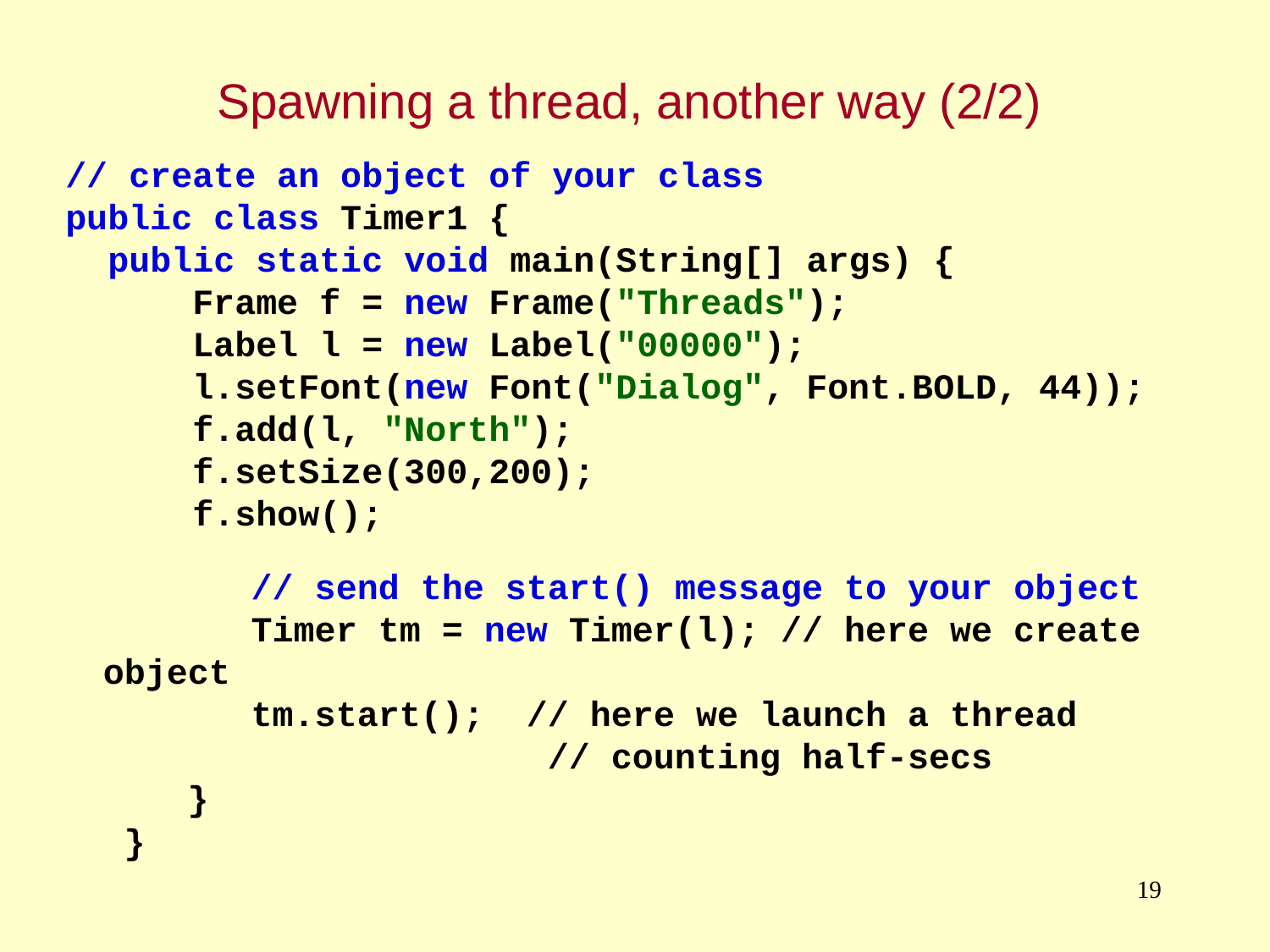

Spawning a thread, another way (2/2)
// create an object of your class
public class Timer1 {
  public static void main(String[] args) {
	Frame f = new Frame("Threads");
	Label l = new Label("00000");
	l.setFont(new Font("Dialog", Font.BOLD, 44));
	f.add(l, "North");
	f.setSize(300,200);
	f.show();
	 // send the start() message to your object
	 Timer tm = new Timer(l); // here we create object
	 tm.start();  // here we launch a thread
	      	   // counting half-secs
    }
 }
19